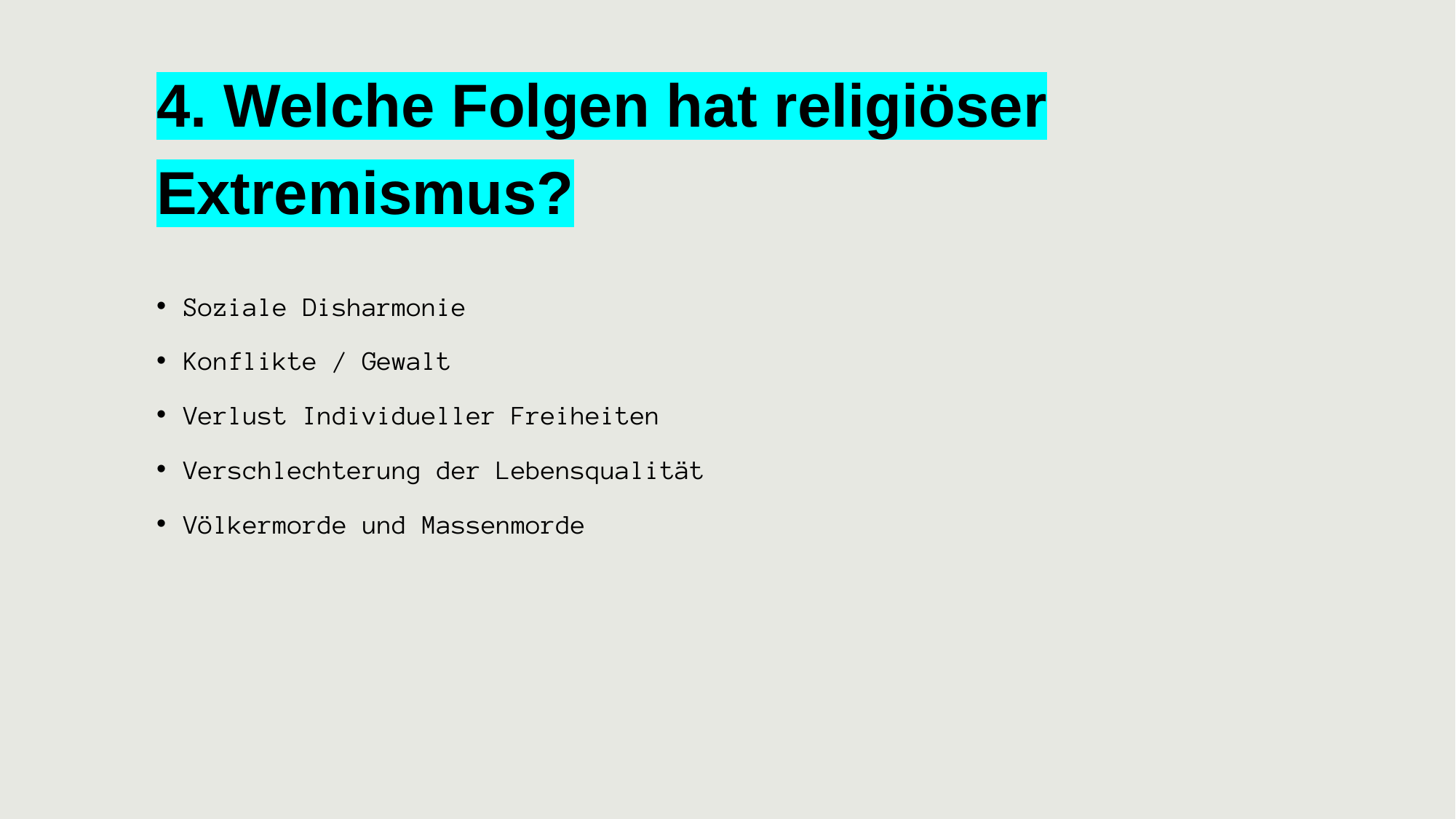

# 4. Welche Folgen hat religiöser Extremismus?
Soziale Disharmonie
Konflikte / Gewalt
Verlust Individueller Freiheiten
Verschlechterung der Lebensqualität
Völkermorde und Massenmorde